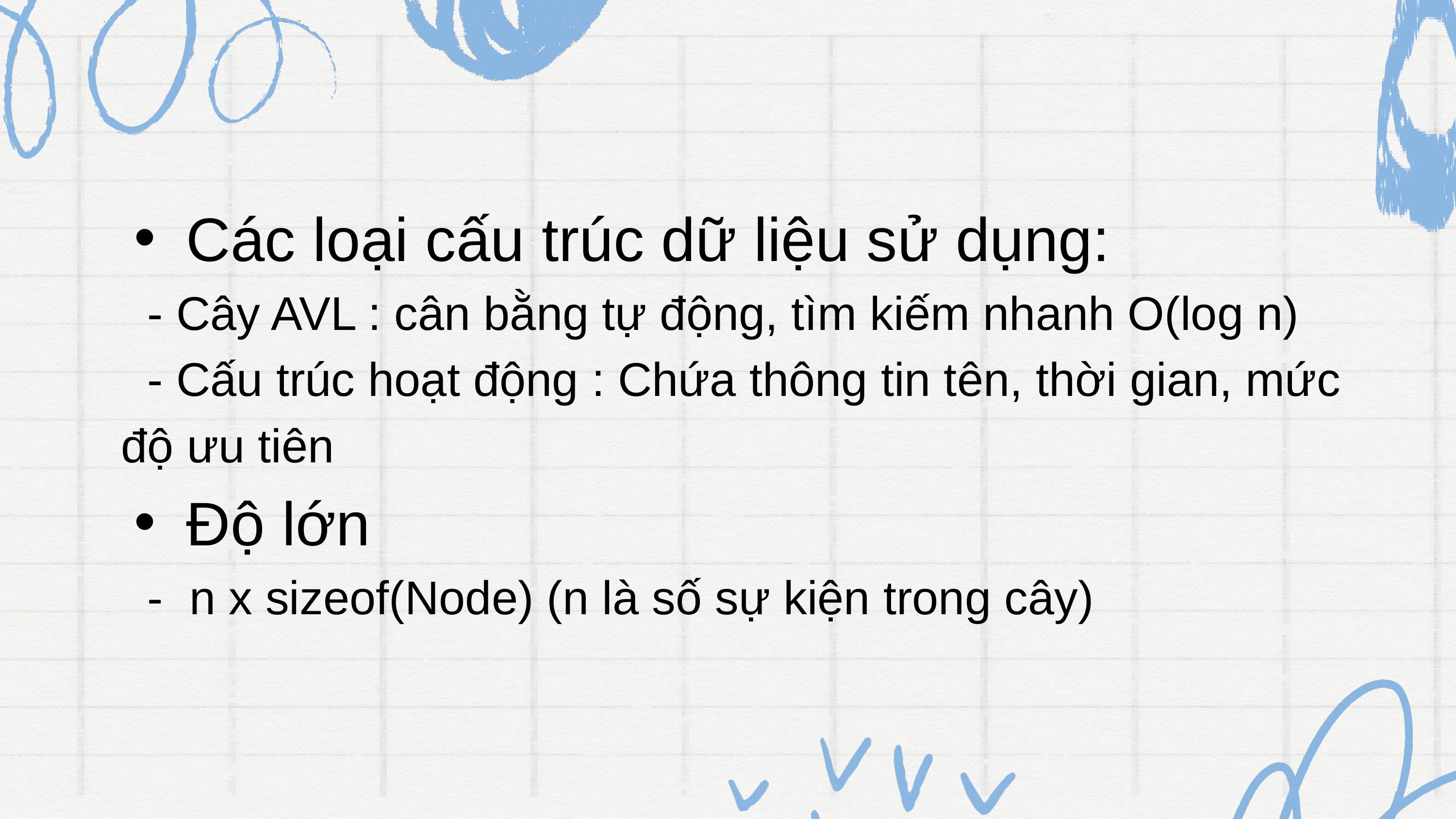

Các loại cấu trúc dữ liệu sử dụng:
     - Cây AVL : cân bằng tự động, tìm kiếm nhanh O(log n)
     - Cấu trúc hoạt động : Chứa thông tin tên, thời gian, mức        độ ưu tiên
Độ lớn
     -  n x sizeof(Node) (n là số sự kiện trong cây)